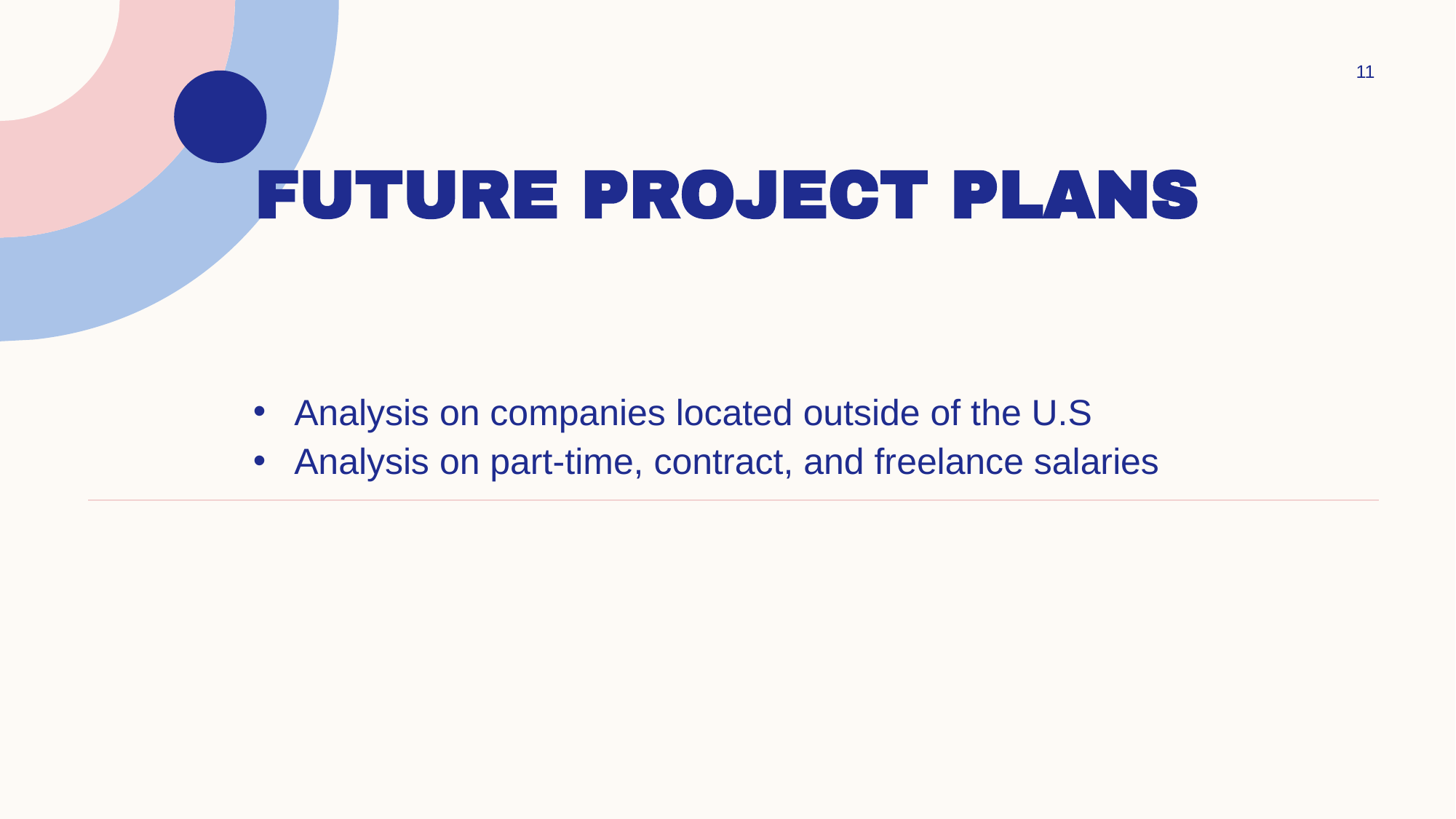

11
# Future project plans

Analysis on companies located outside of the U.S
Analysis on part-time, contract, and freelance salaries